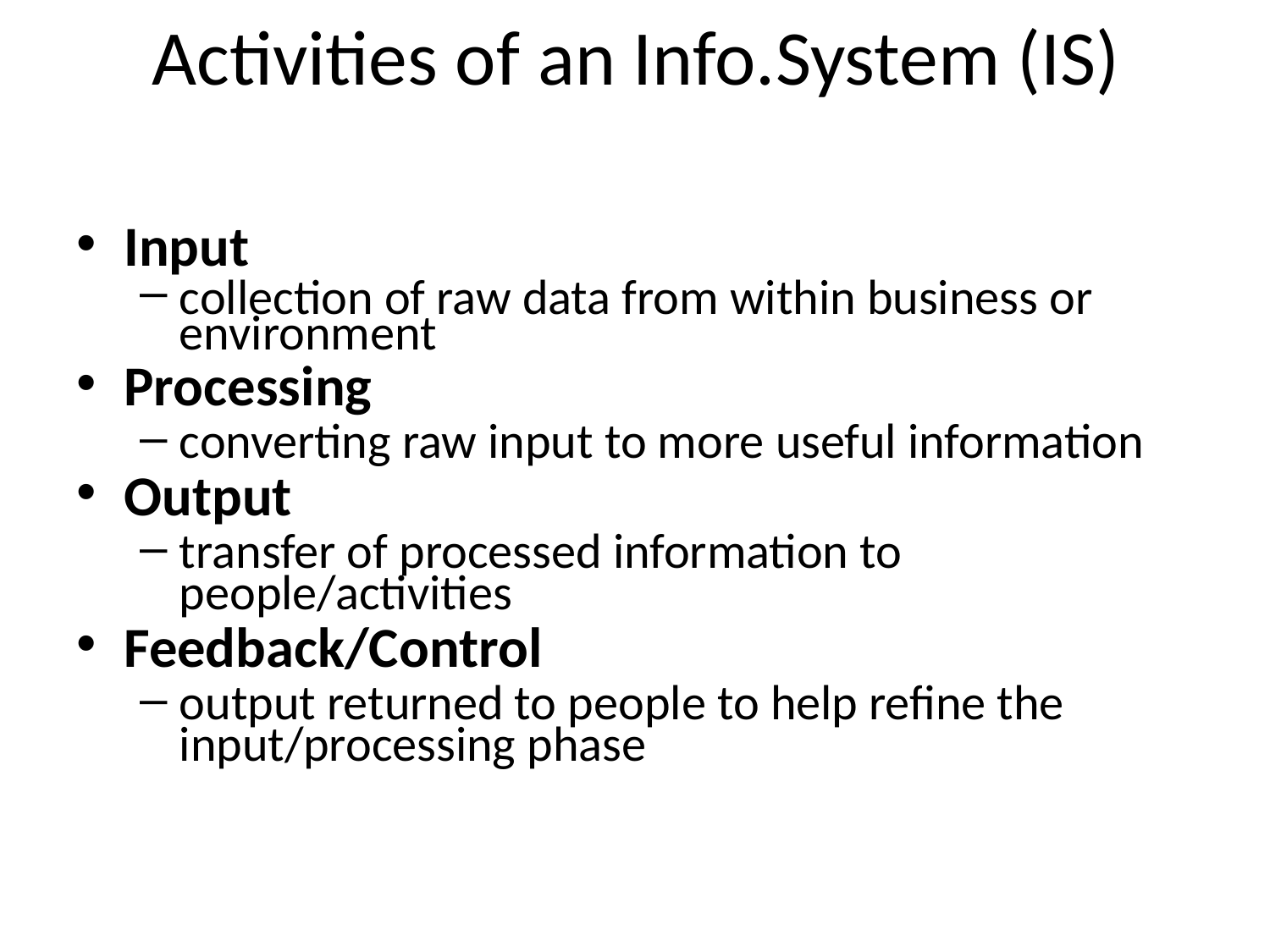

# Activities of an Info.System (IS)
Input
collection of raw data from within business or environment
Processing
converting raw input to more useful information
Output
transfer of processed information to people/activities
Feedback/Control
output returned to people to help refine the input/processing phase